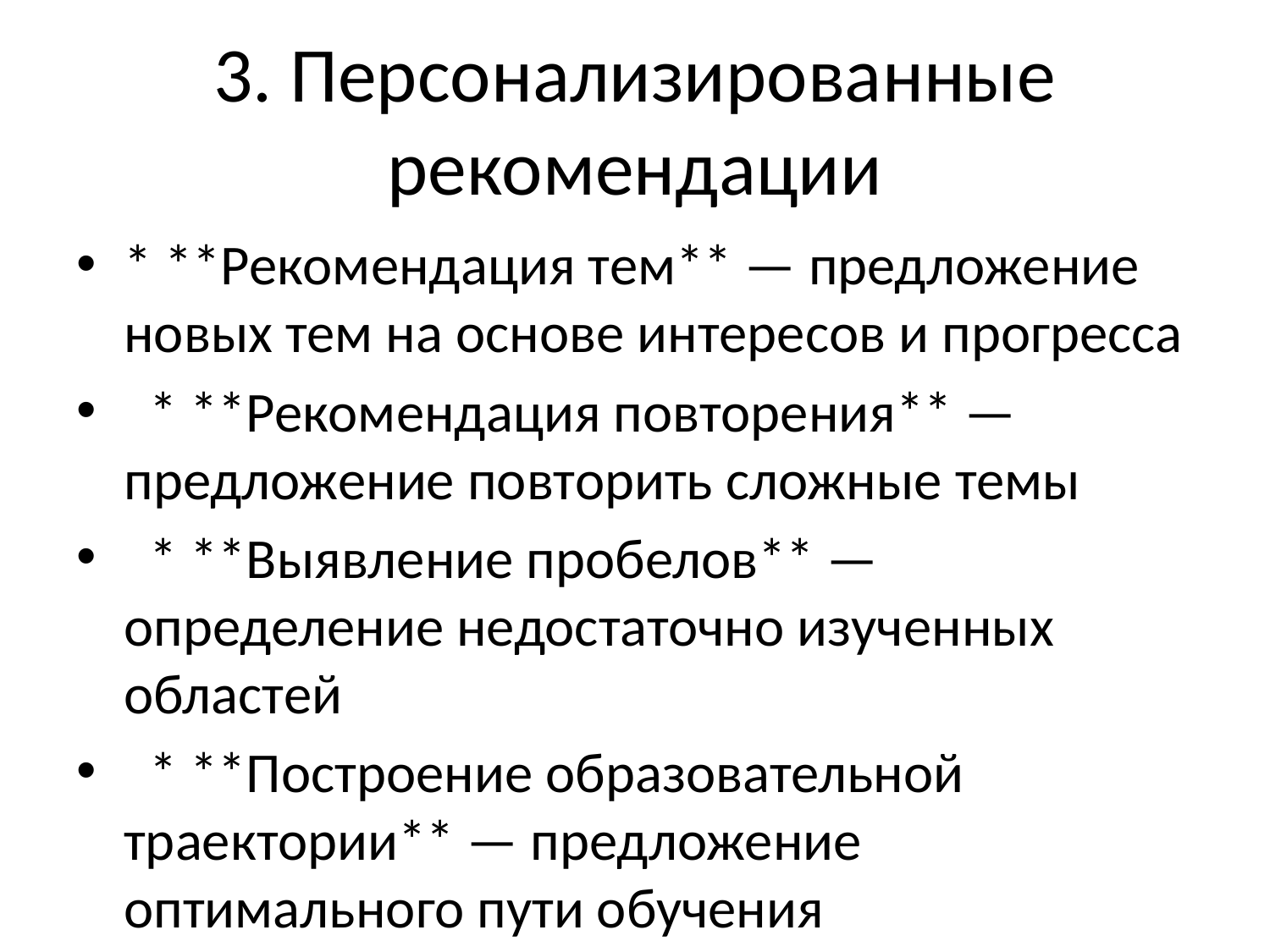

# 3. Персонализированные рекомендации
* **Рекомендация тем** — предложение новых тем на основе интересов и прогресса
  * **Рекомендация повторения** — предложение повторить сложные темы
  * **Выявление пробелов** — определение недостаточно изученных областей
  * **Построение образовательной траектории** — предложение оптимального пути обучения

#